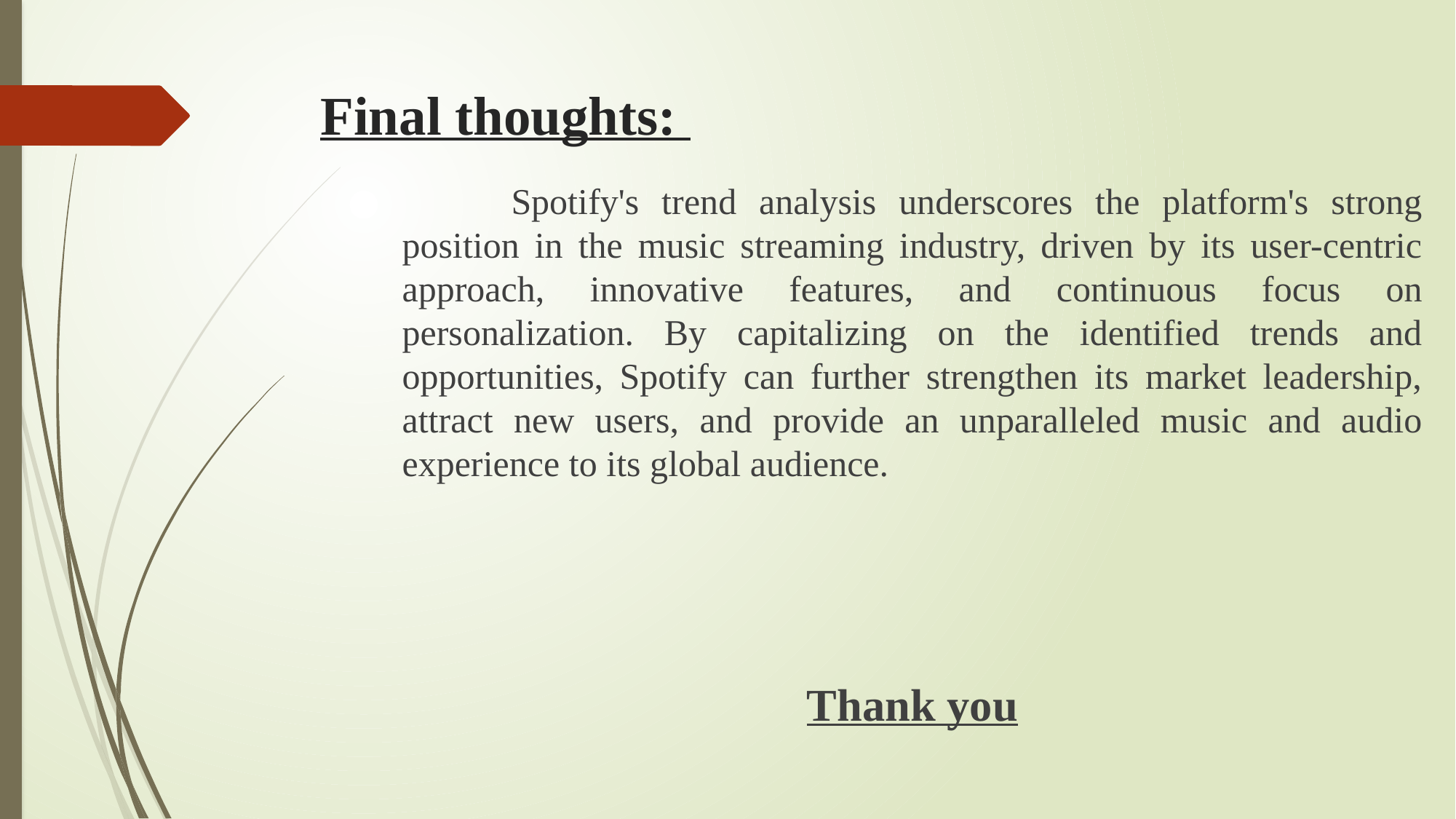

# Final thoughts:
	Spotify's trend analysis underscores the platform's strong position in the music streaming industry, driven by its user-centric approach, innovative features, and continuous focus on personalization. By capitalizing on the identified trends and opportunities, Spotify can further strengthen its market leadership, attract new users, and provide an unparalleled music and audio experience to its global audience.

Thank you